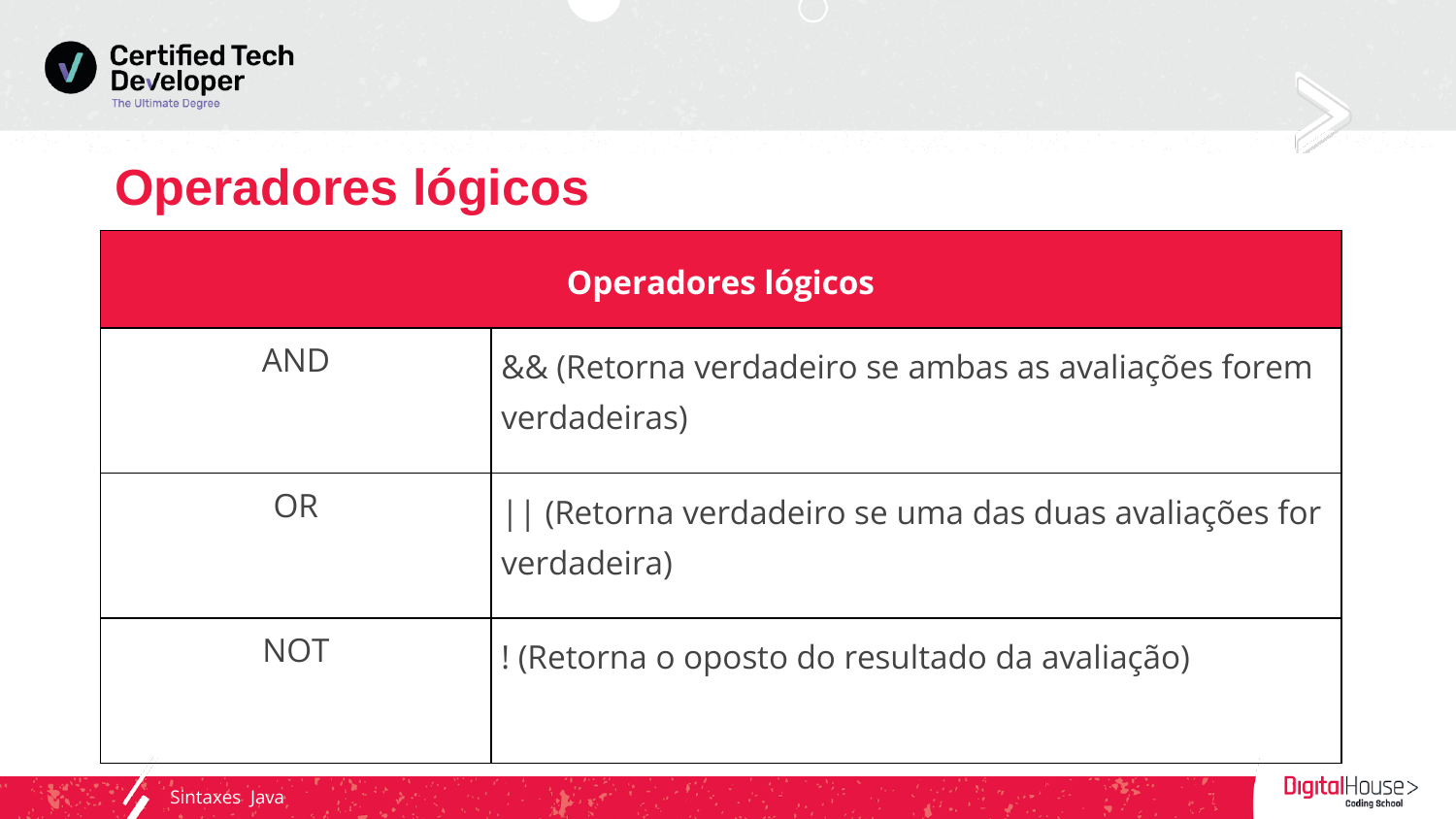

# Operadores lógicos
| Operadores lógicos |  |
| --- | --- |
| AND | && (Retorna verdadeiro se ambas as avaliações forem verdadeiras) |
| OR | || (Retorna verdadeiro se uma das duas avaliações for verdadeira) |
| NOT | ! (Retorna o oposto do resultado da avaliação) |